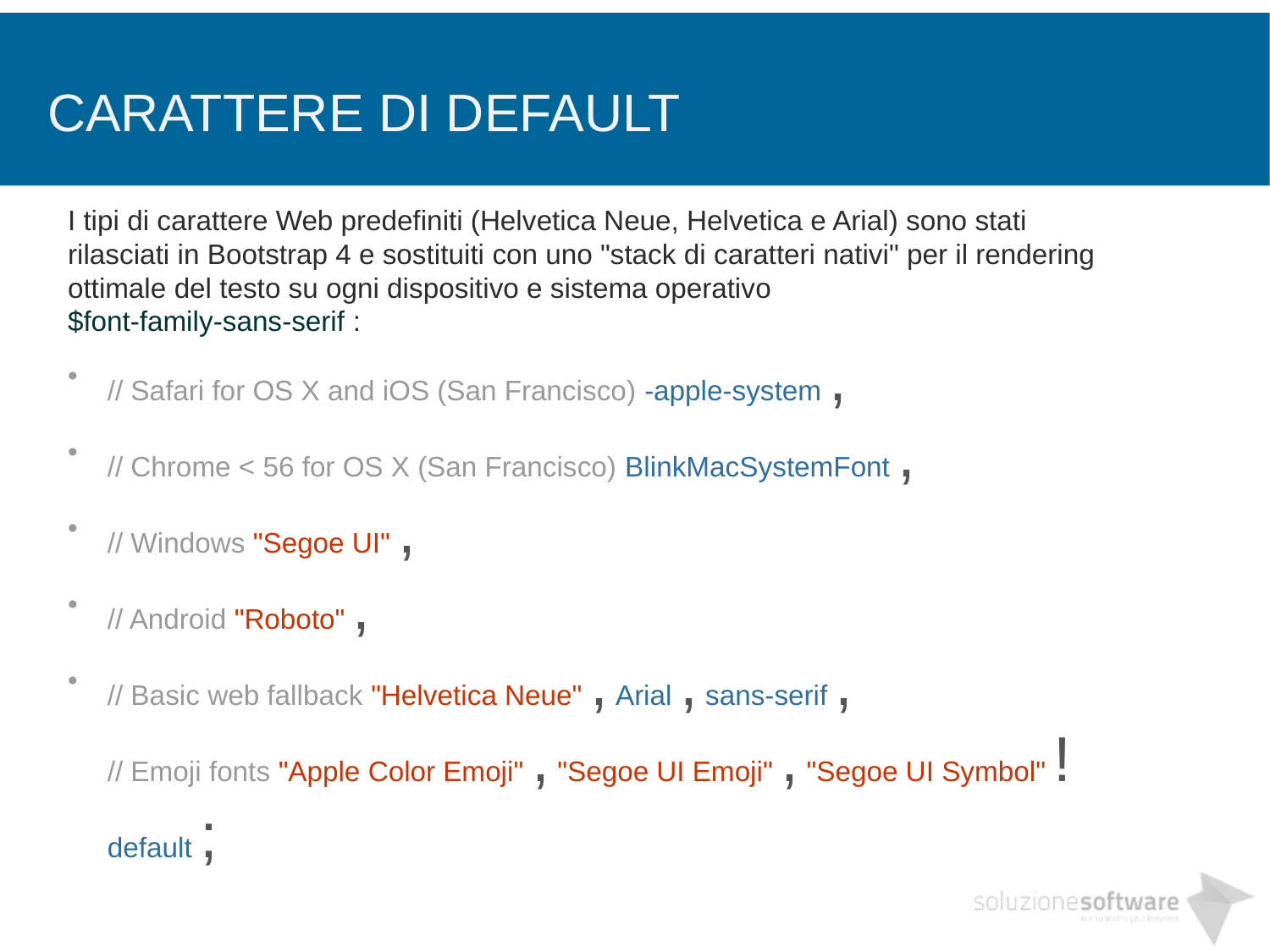

# Carattere di Default
I tipi di carattere Web predefiniti (Helvetica Neue, Helvetica e Arial) sono stati rilasciati in Bootstrap 4 e sostituiti con uno "stack di caratteri nativi" per il rendering ottimale del testo su ogni dispositivo e sistema operativo
$font-family-sans-serif :
// Safari for OS X and iOS (San Francisco) -apple-system ,
// Chrome < 56 for OS X (San Francisco) BlinkMacSystemFont ,
// Windows "Segoe UI" ,
// Android "Roboto" ,
// Basic web fallback "Helvetica Neue" , Arial , sans-serif ,
// Emoji fonts "Apple Color Emoji" , "Segoe UI Emoji" , "Segoe UI Symbol" ! default ;